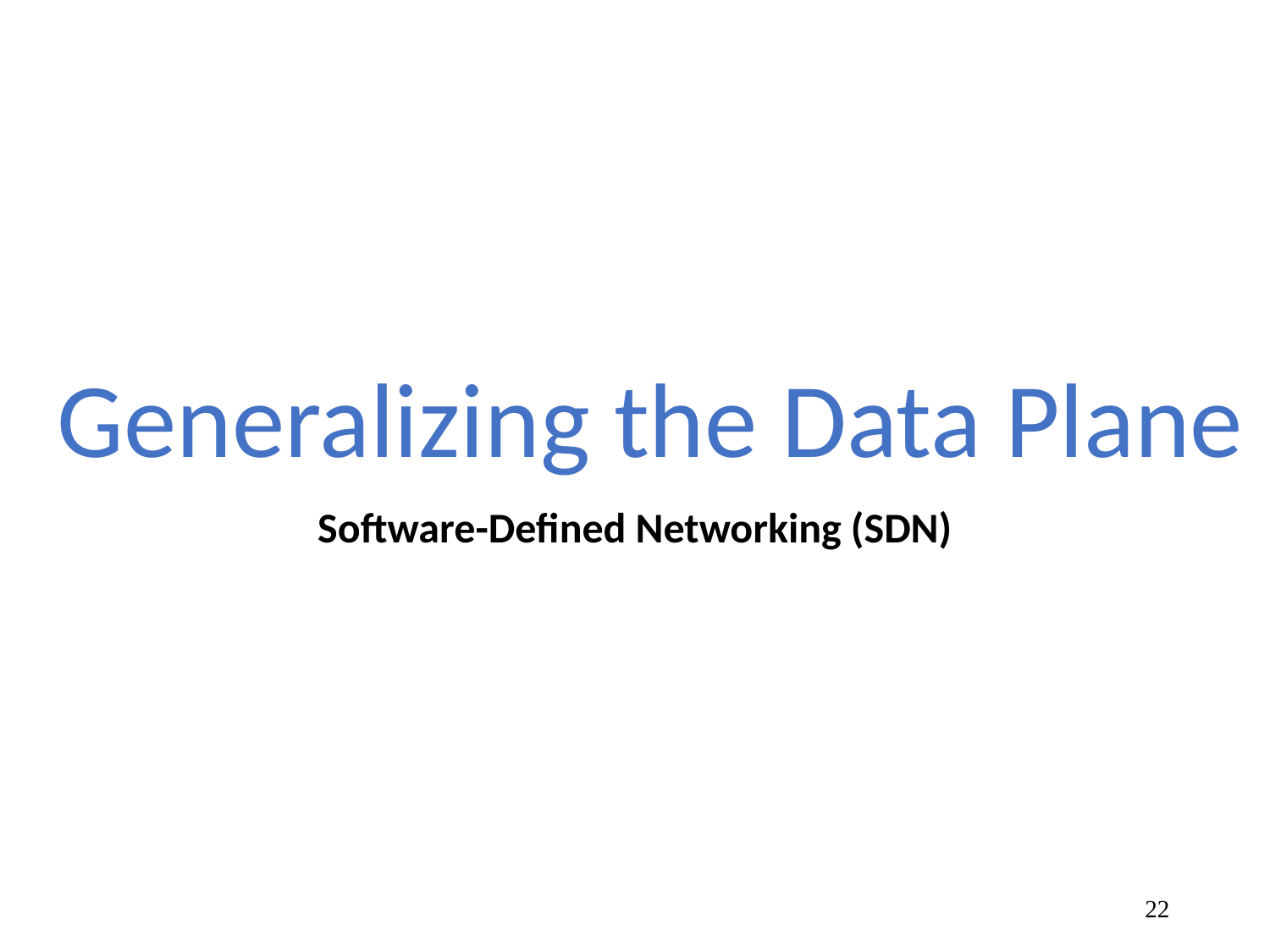

# Generalizing the Data Plane
Software-Defined Networking (SDN)
22